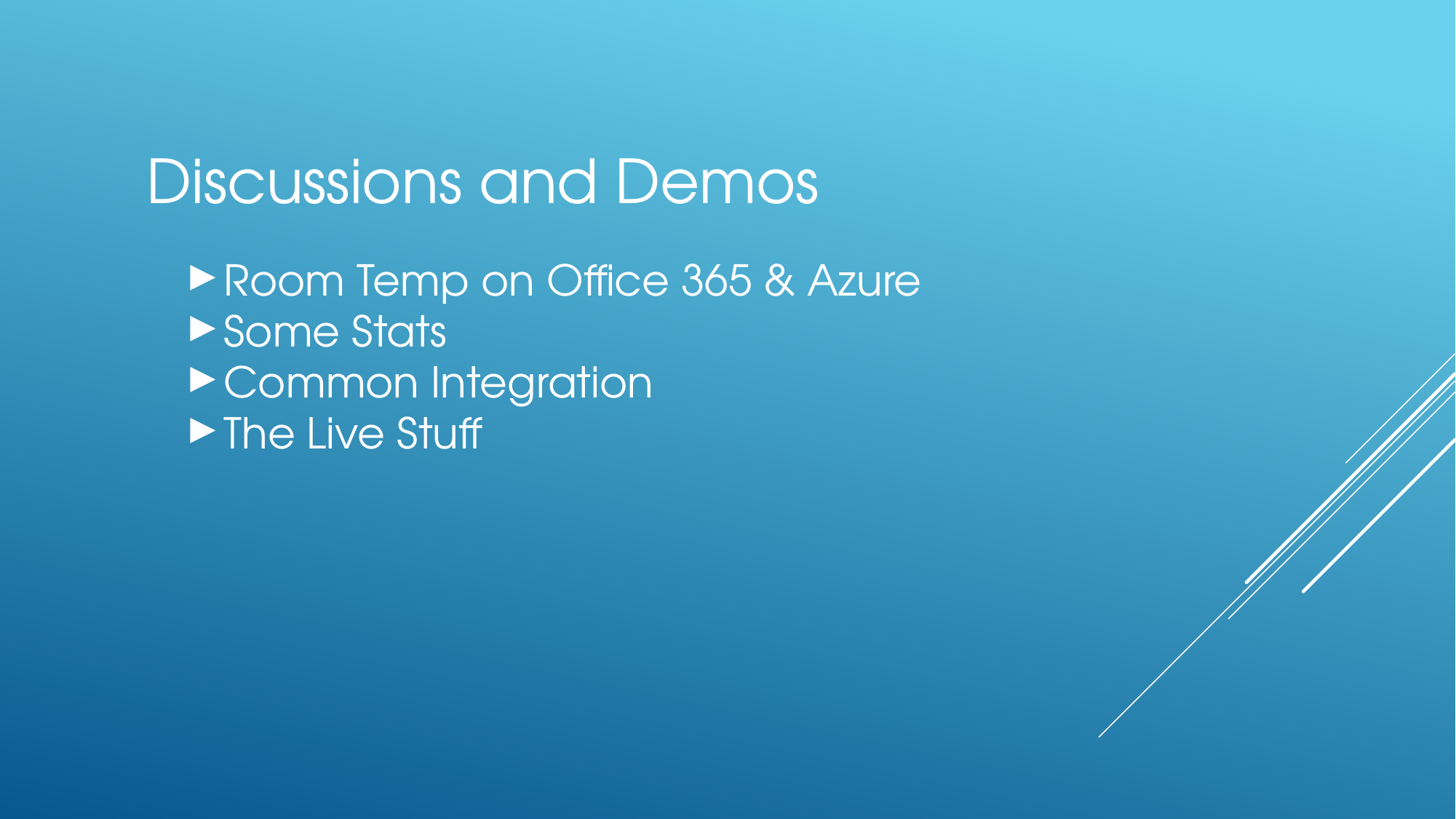

Discussions and Demos
Room Temp on Office 365 & Azure
Some Stats
Common Integration
The Live Stuff